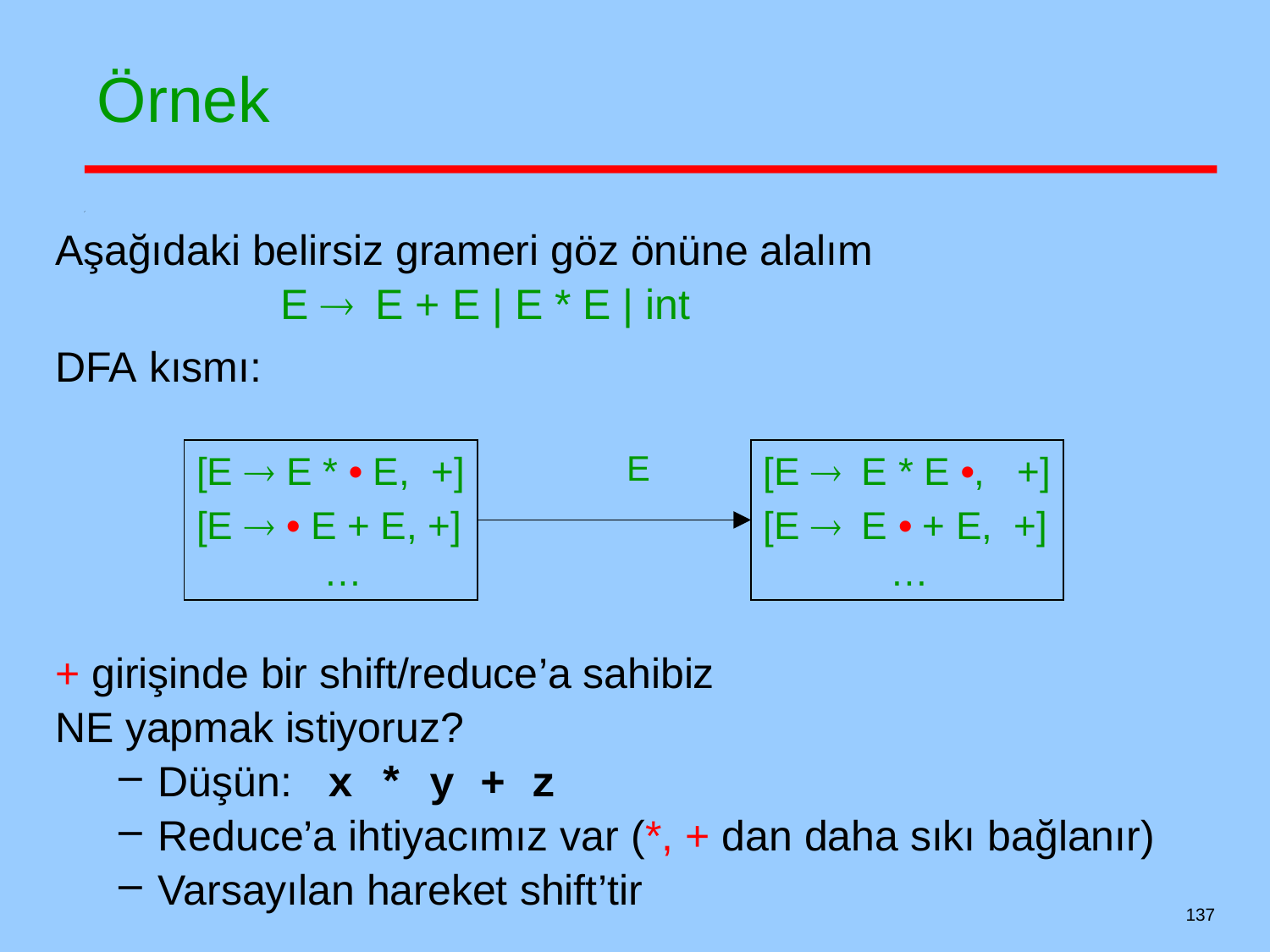

# Örnek
Aşağıdaki belirsiz grameri göz önüne alalım
                   E → E + E | E * E | int
DFA kısmı:

+ girişinde bir shift/reduce’a sahibiz
NE yapmak istiyoruz?
Düşün:   x * y + z
Reduce’a ihtiyacımız var (*, + dan daha sıkı bağlanır)
Varsayılan hareket shift’tir
E
[E → E * • E,  +]
[E → • E + E, +]
	…
[E → E * E •,   +]
[E → E • + E,  +]
	…
137